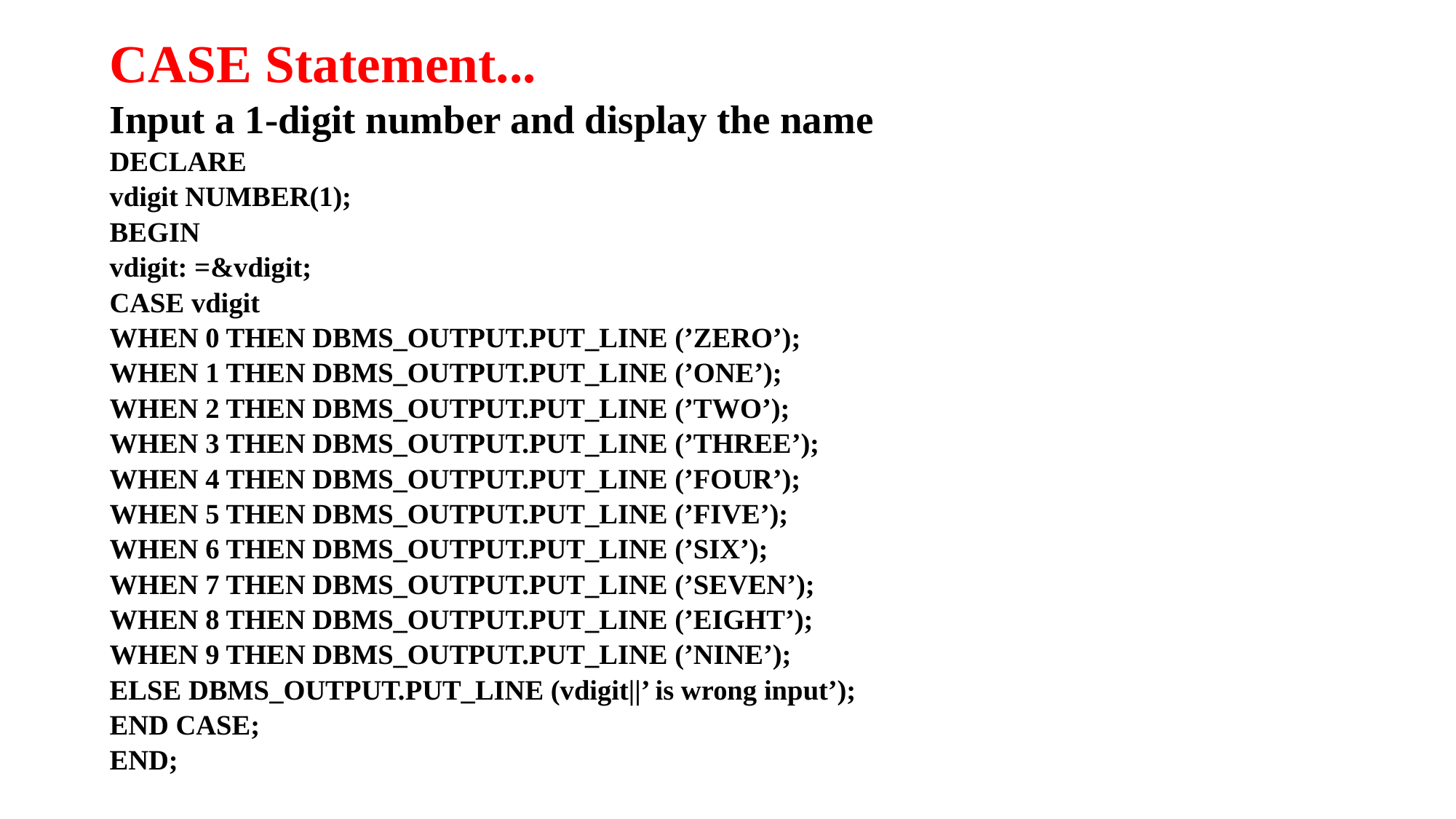

CASE Statement...
Input a 1-digit number and display the name
DECLARE
vdigit NUMBER(1);
BEGIN
vdigit: =&vdigit;
CASE vdigit
WHEN 0 THEN DBMS_OUTPUT.PUT_LINE (’ZERO’);
WHEN 1 THEN DBMS_OUTPUT.PUT_LINE (’ONE’);
WHEN 2 THEN DBMS_OUTPUT.PUT_LINE (’TWO’);
WHEN 3 THEN DBMS_OUTPUT.PUT_LINE (’THREE’);
WHEN 4 THEN DBMS_OUTPUT.PUT_LINE (’FOUR’);
WHEN 5 THEN DBMS_OUTPUT.PUT_LINE (’FIVE’);
WHEN 6 THEN DBMS_OUTPUT.PUT_LINE (’SIX’);
WHEN 7 THEN DBMS_OUTPUT.PUT_LINE (’SEVEN’);
WHEN 8 THEN DBMS_OUTPUT.PUT_LINE (’EIGHT’);
WHEN 9 THEN DBMS_OUTPUT.PUT_LINE (’NINE’);
ELSE DBMS_OUTPUT.PUT_LINE (vdigit||’ is wrong input’);
END CASE;
END;